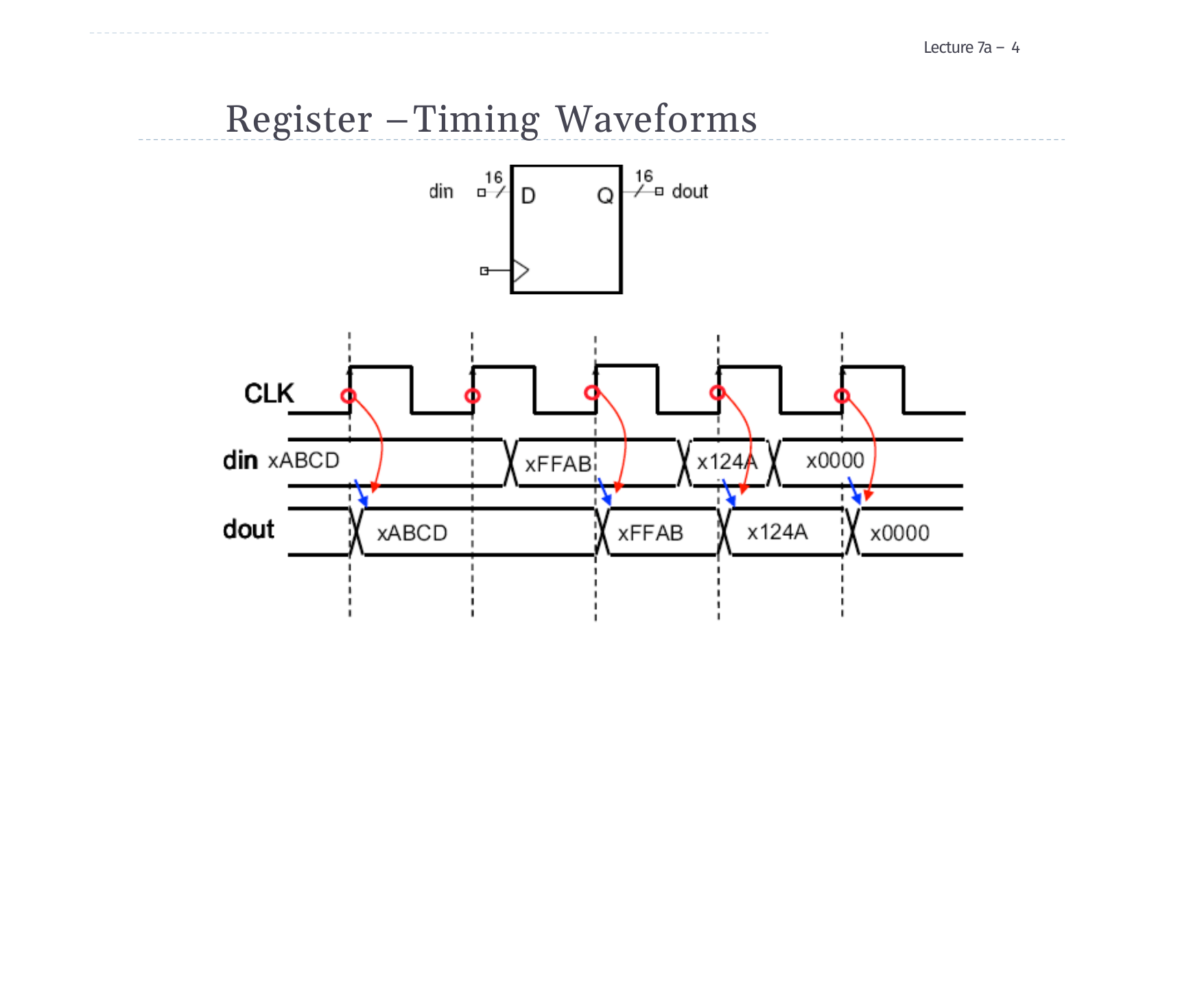

Lecture 7a – 4
# Register – Timing Waveforms